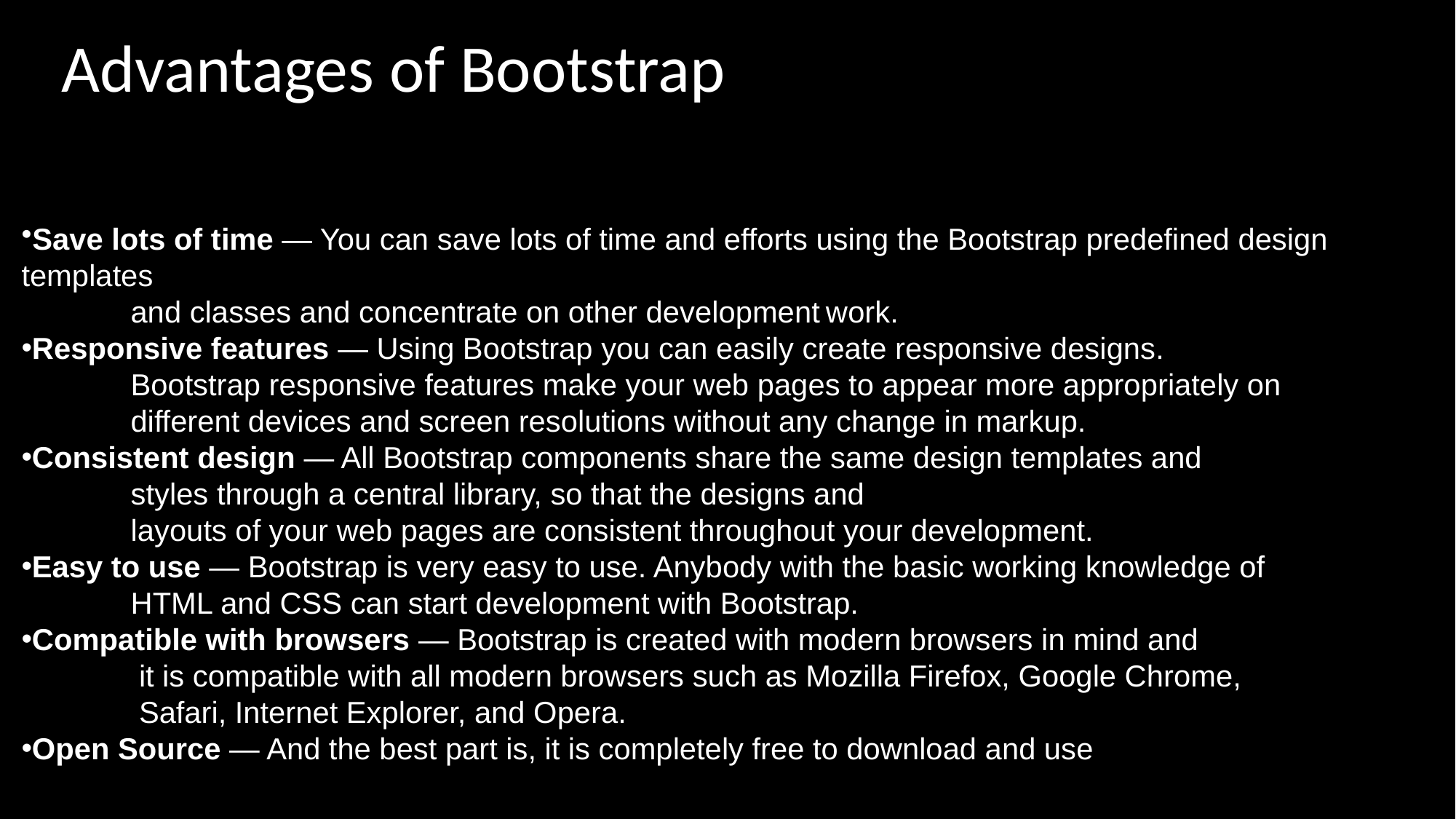

# Advantages of Bootstrap
Save lots of time — You can save lots of time and efforts using the Bootstrap predefined design templates
	and classes and concentrate on other development work.
Responsive features — Using Bootstrap you can easily create responsive designs.
	Bootstrap responsive features make your web pages to appear more appropriately on
	different devices and screen resolutions without any change in markup.
Consistent design — All Bootstrap components share the same design templates and
	styles through a central library, so that the designs and
	layouts of your web pages are consistent throughout your development.
Easy to use — Bootstrap is very easy to use. Anybody with the basic working knowledge of
	HTML and CSS can start development with Bootstrap.
Compatible with browsers — Bootstrap is created with modern browsers in mind and
	 it is compatible with all modern browsers such as Mozilla Firefox, Google Chrome,
	 Safari, Internet Explorer, and Opera.
Open Source — And the best part is, it is completely free to download and use